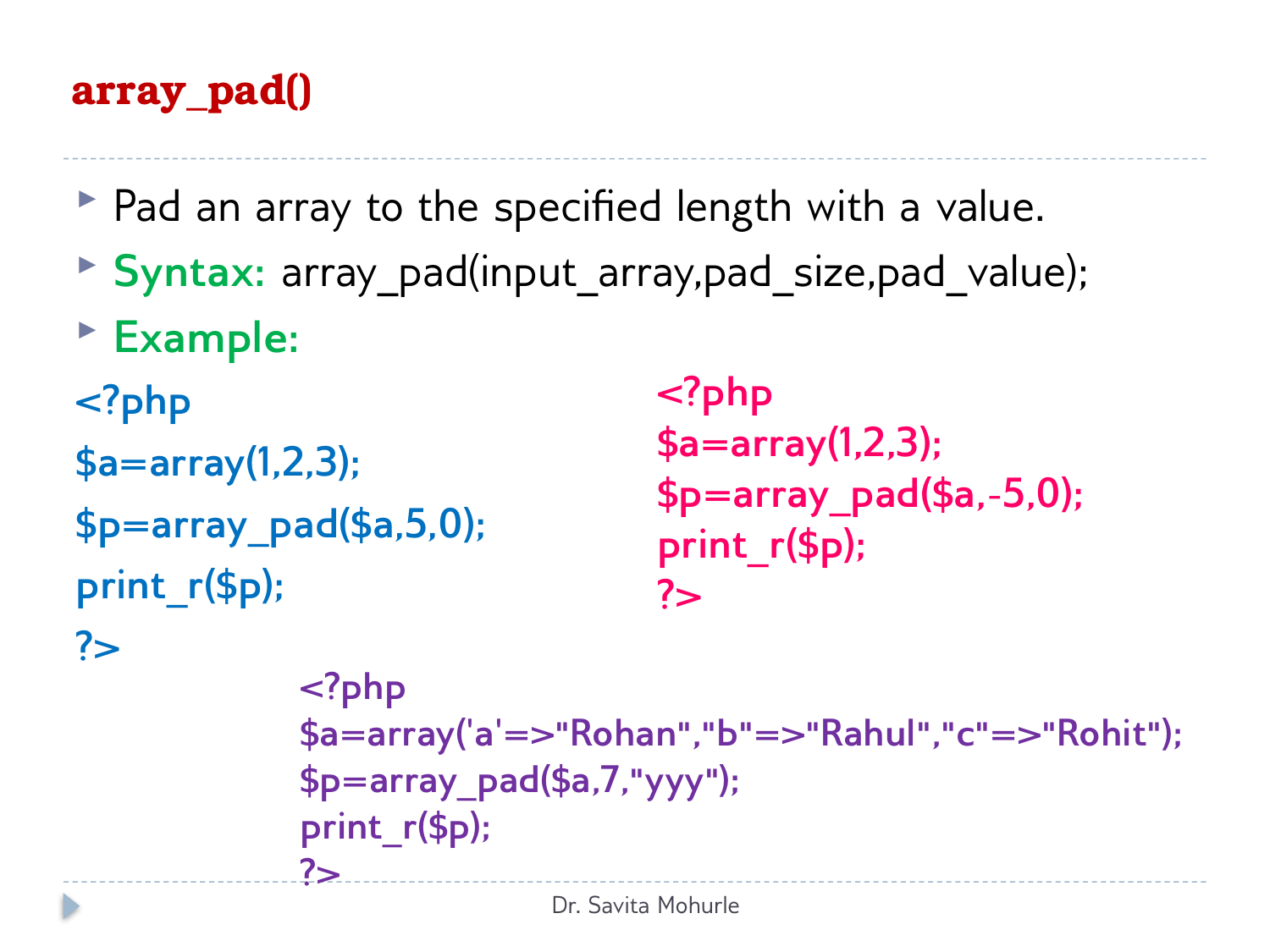

# array_pad()
Pad an array to the specified length with a value.
Syntax: array_pad(input_array,pad_size,pad_value);
Example:
<?php
$a=array(1,2,3);
$p=array_pad($a,5,0);
print_r($p);
?>

<?php
$a=array(1,2,3);
$p=array_pad($a,-5,0);
print_r($p);
?>
<?php
$a=array('a'=>"Rohan","b"=>"Rahul","c"=>"Rohit");
$p=array_pad($a,7,"yyy");
print_r($p);
?>
Dr. Savita Mohurle